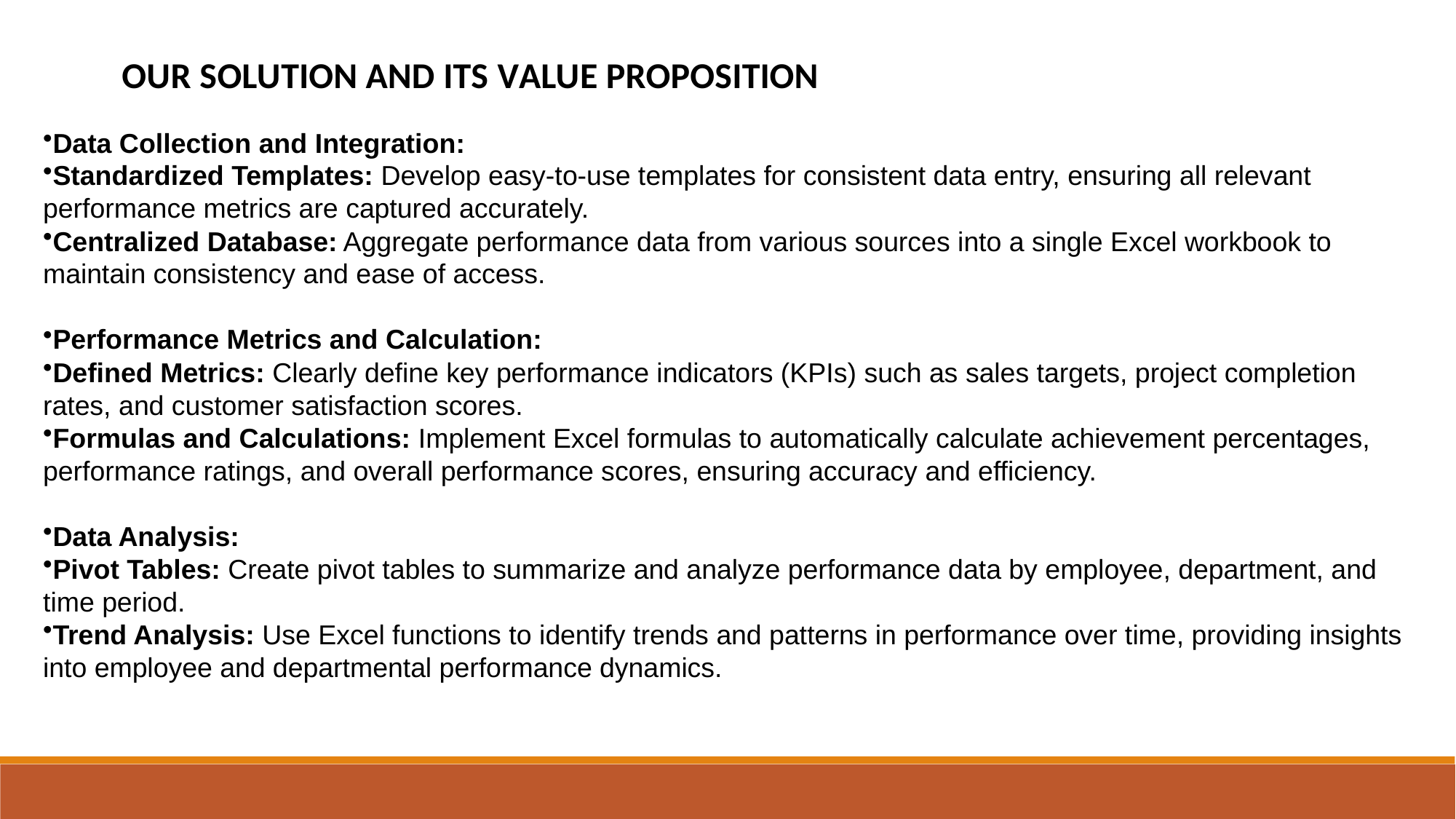

OUR SOLUTION AND ITS VALUE PROPOSITION
Data Collection and Integration:
Standardized Templates: Develop easy-to-use templates for consistent data entry, ensuring all relevant performance metrics are captured accurately.
Centralized Database: Aggregate performance data from various sources into a single Excel workbook to maintain consistency and ease of access.

Performance Metrics and Calculation:
Defined Metrics: Clearly define key performance indicators (KPIs) such as sales targets, project completion rates, and customer satisfaction scores.
Formulas and Calculations: Implement Excel formulas to automatically calculate achievement percentages, performance ratings, and overall performance scores, ensuring accuracy and efficiency.

Data Analysis:
Pivot Tables: Create pivot tables to summarize and analyze performance data by employee, department, and time period.
Trend Analysis: Use Excel functions to identify trends and patterns in performance over time, providing insights into employee and departmental performance dynamics.